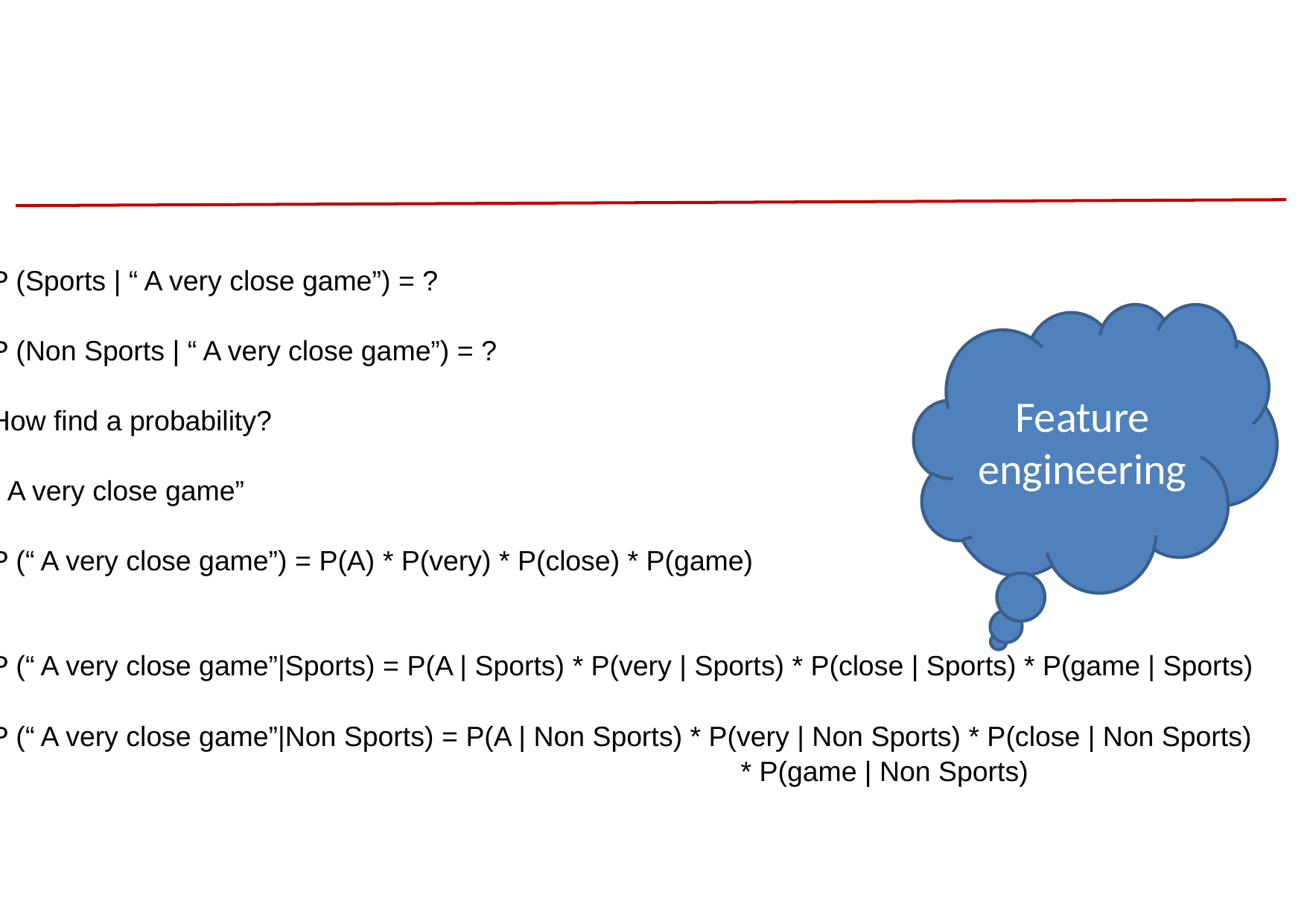

P (Sports | “ A very close game”) = ?

P (Non Sports | “ A very close game”) = ?

How find a probability?

“ A very close game”

P (“ A very close game”) = P(A) * P(very) * P(close) * P(game)

P (“ A very close game”|Sports) = P(A | Sports) * P(very | Sports) * P(close | Sports) * P(game | Sports)

P (“ A very close game”|Non Sports) = P(A | Non Sports) * P(very | Non Sports) * P(close | Non Sports)
							    * P(game | Non Sports)

Feature engineering